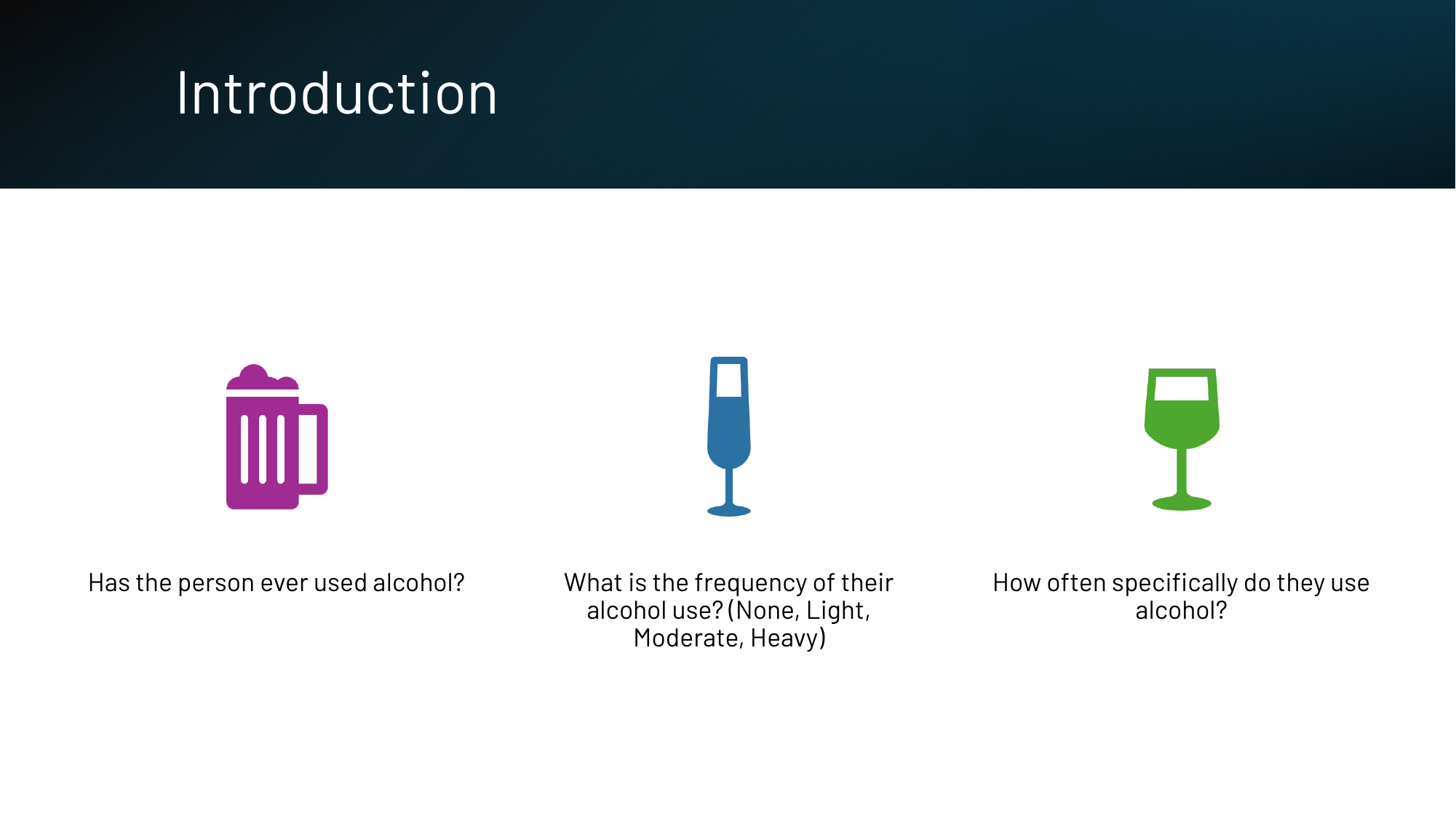

# Introduction
Has the person ever used alcohol?
What is the frequency of their alcohol use? (None, Light, Moderate, Heavy)
How often specifically do they use alcohol?